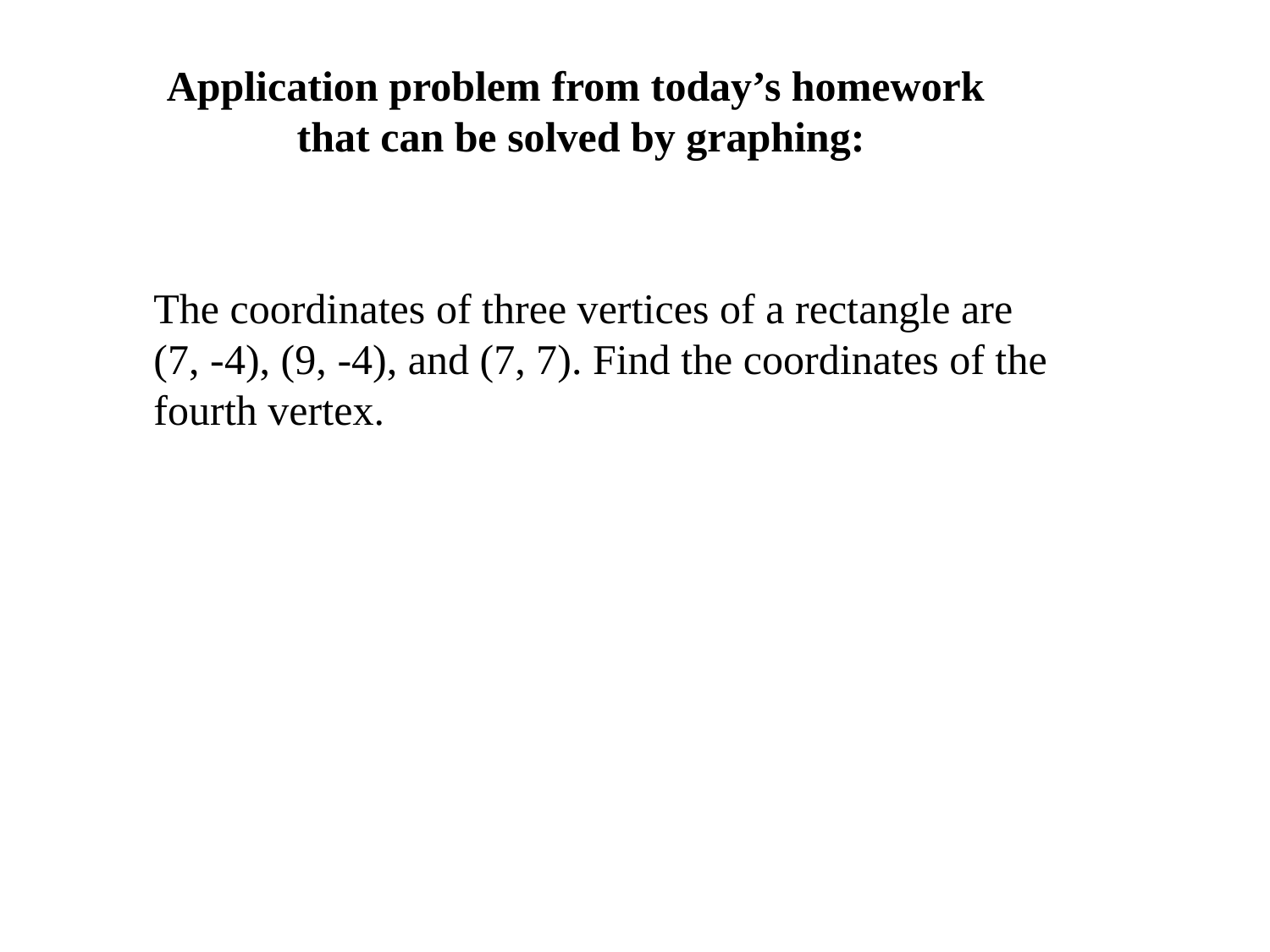

Application problem from today’s homework
 that can be solved by graphing:
The coordinates of three vertices of a rectangle are
(7, -4), (9, -4), and (7, 7). Find the coordinates of the
fourth vertex.